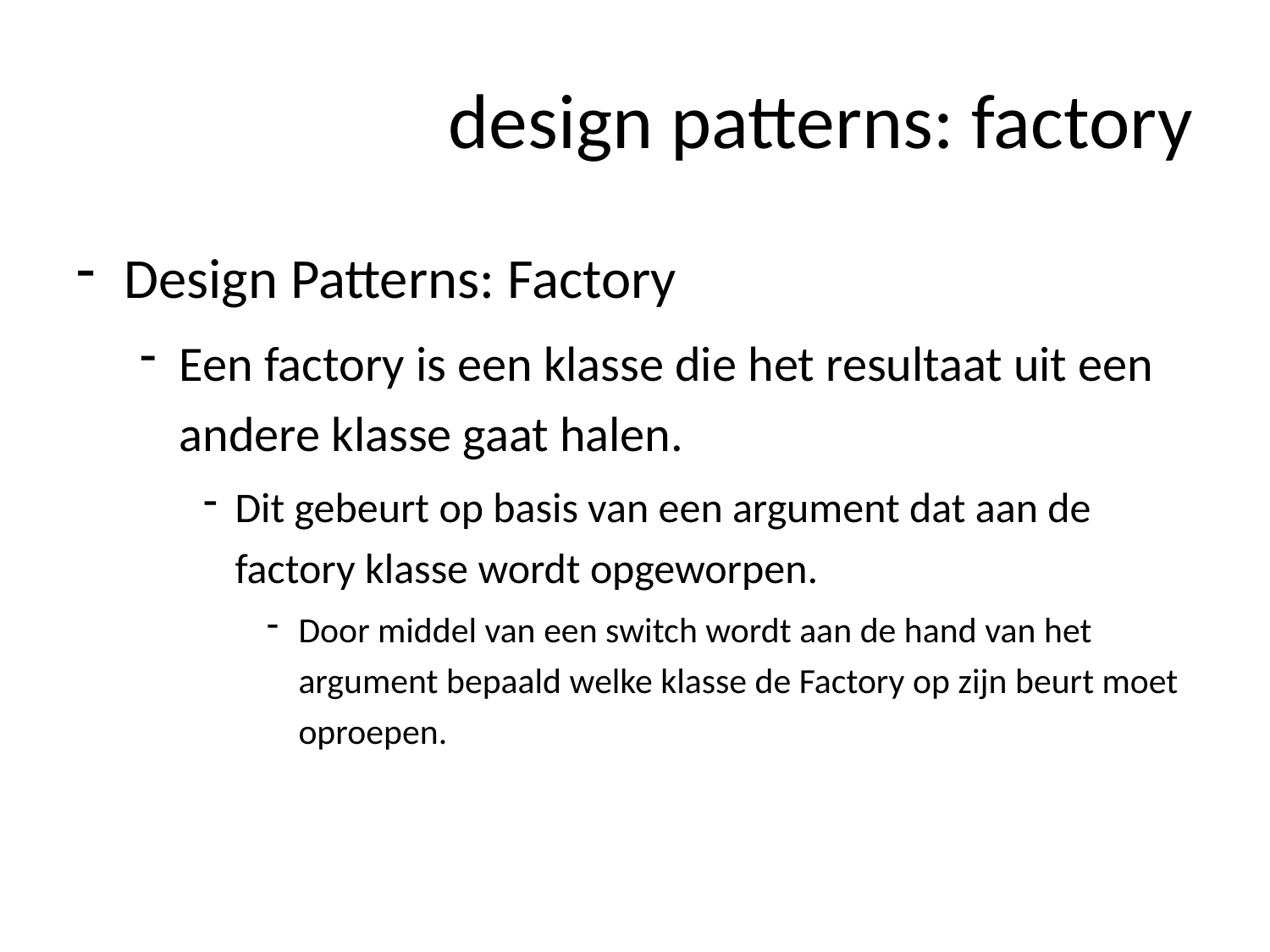

# design patterns: factory
Design Patterns: Factory
Een factory is een klasse die het resultaat uit een andere klasse gaat halen.
Dit gebeurt op basis van een argument dat aan de factory klasse wordt opgeworpen.
Door middel van een switch wordt aan de hand van het argument bepaald welke klasse de Factory op zijn beurt moet oproepen.